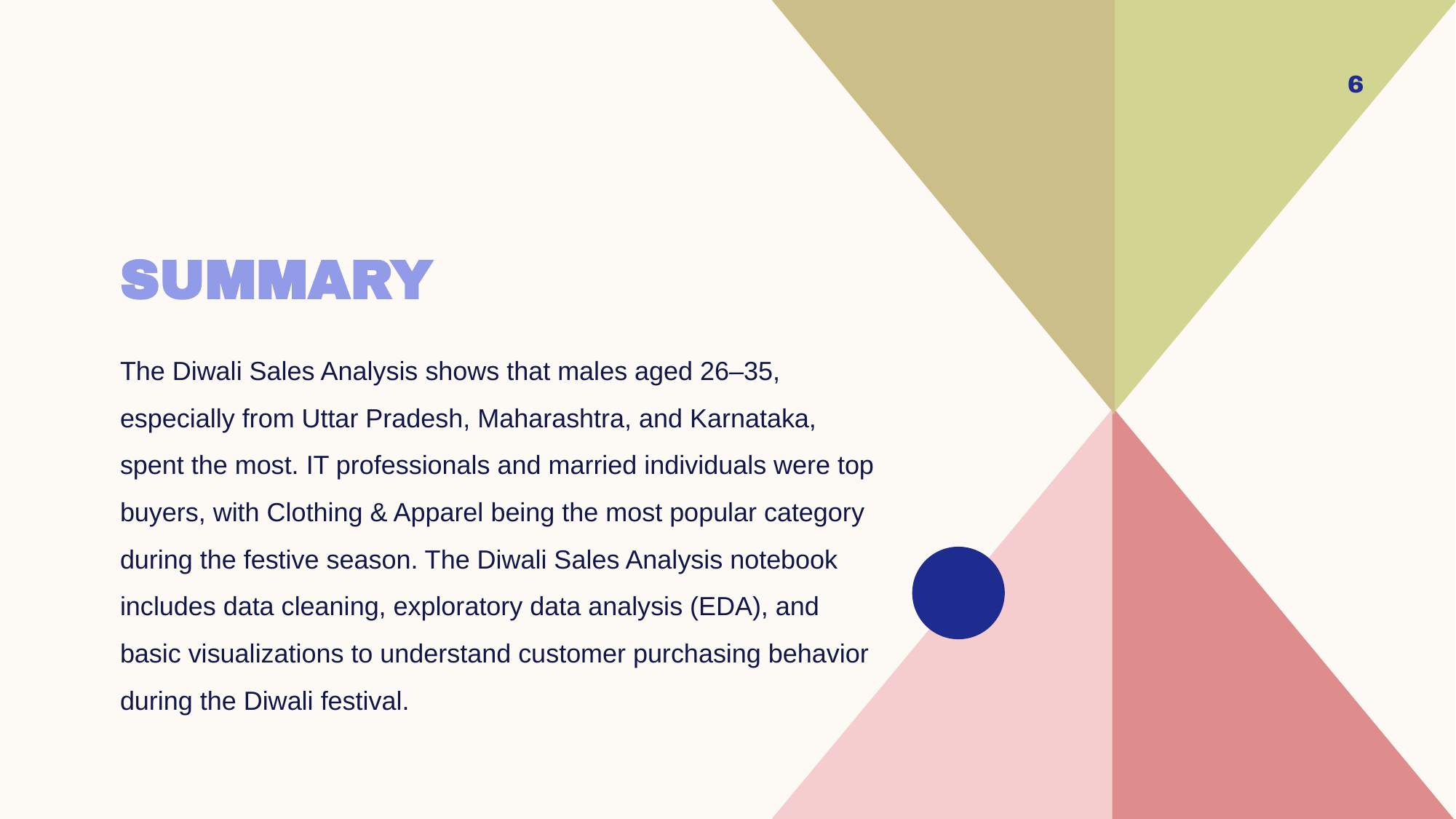

6
# summary
The Diwali Sales Analysis shows that males aged 26–35, especially from Uttar Pradesh, Maharashtra, and Karnataka, spent the most. IT professionals and married individuals were top buyers, with Clothing & Apparel being the most popular category during the festive season. The Diwali Sales Analysis notebook includes data cleaning, exploratory data analysis (EDA), and basic visualizations to understand customer purchasing behavior during the Diwali festival.